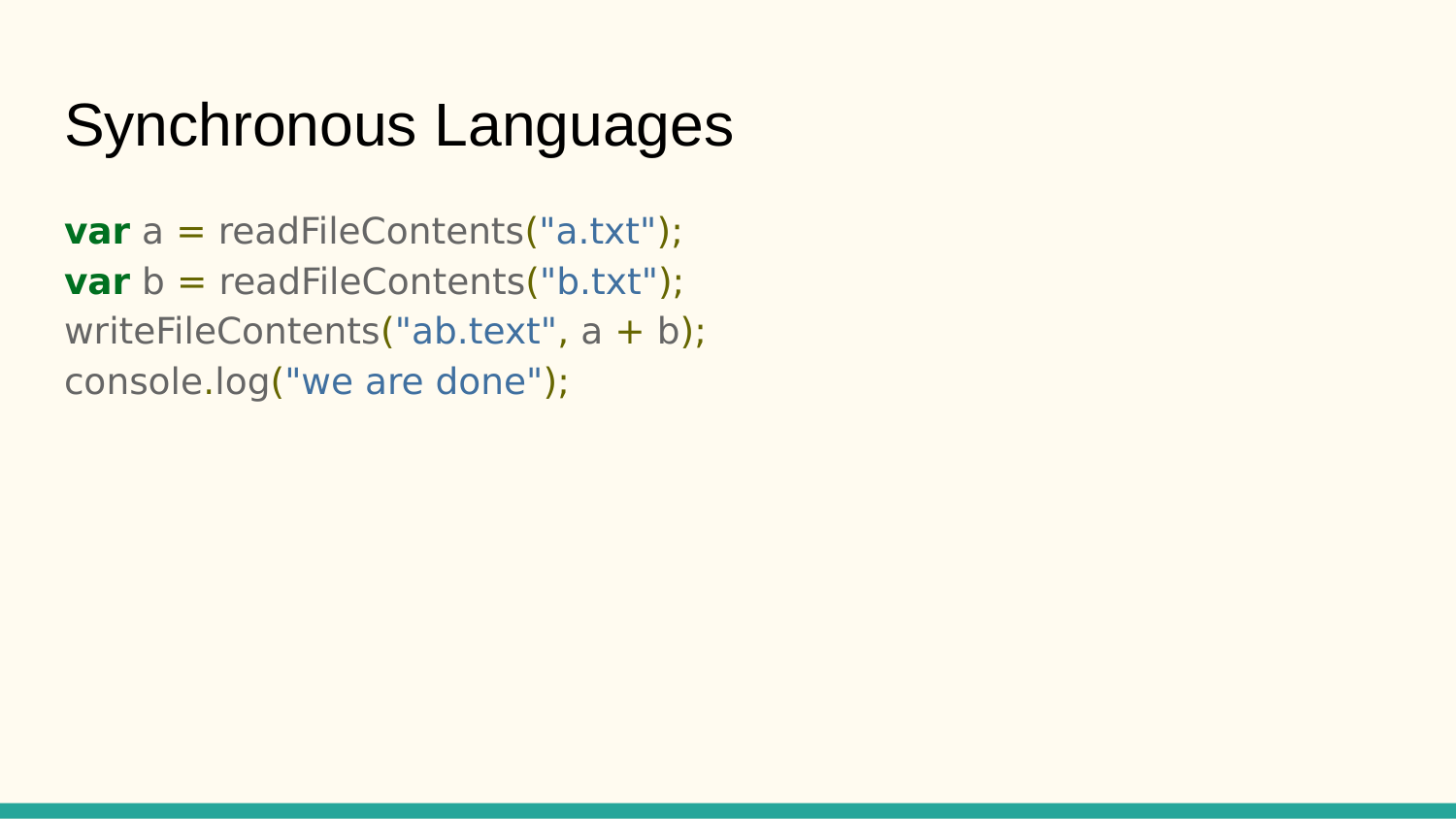

# Synchronous Languages
var a = readFileContents("a.txt");
var b = readFileContents("b.txt");
writeFileContents("ab.text", a + b);
console.log("we are done");